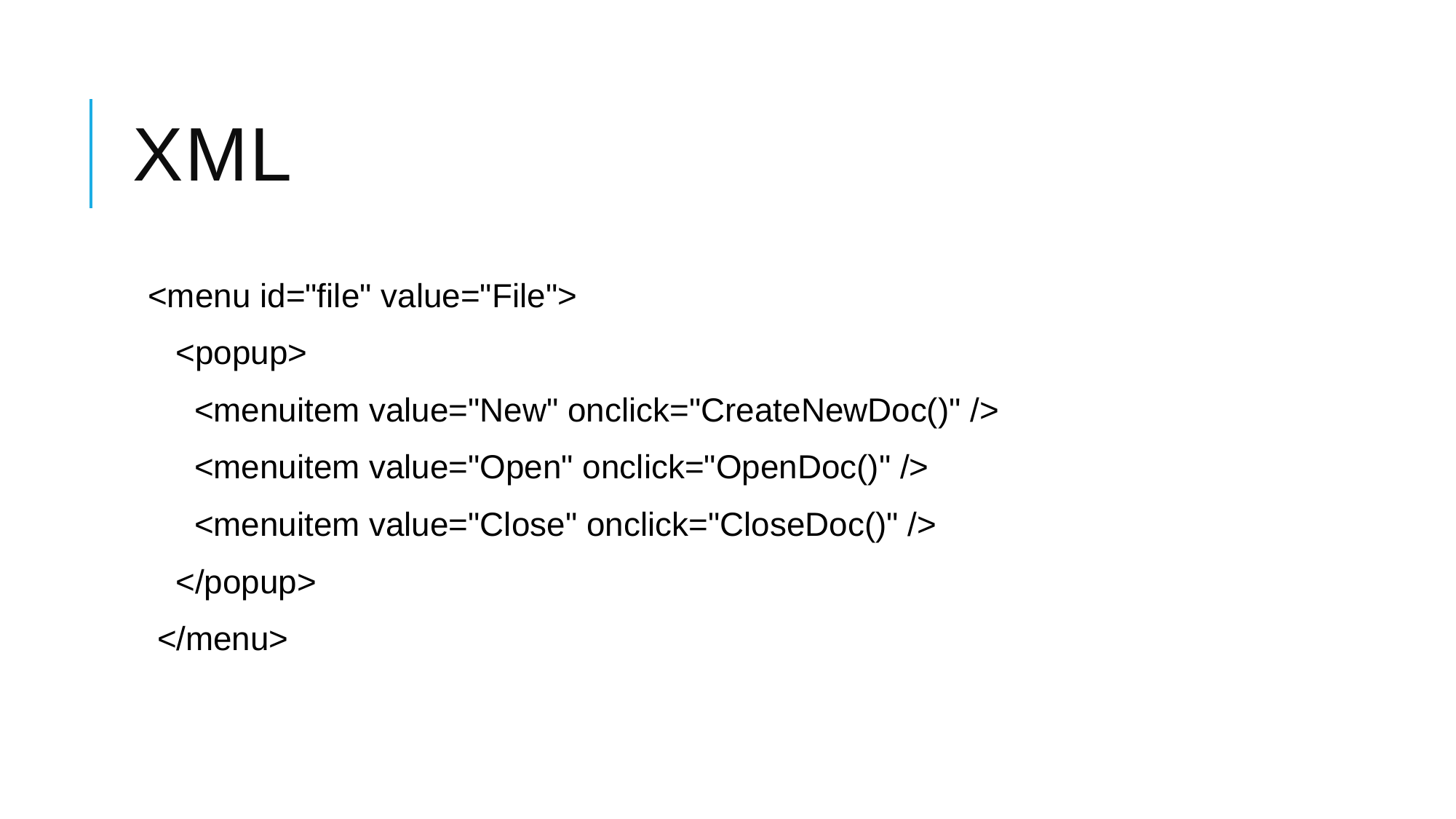

# XML
 <menu id="file" value="File">
    <popup>
      <menuitem value="New" onclick="CreateNewDoc()" />
      <menuitem value="Open" onclick="OpenDoc()" />
      <menuitem value="Close" onclick="CloseDoc()" />
    </popup>
  </menu>